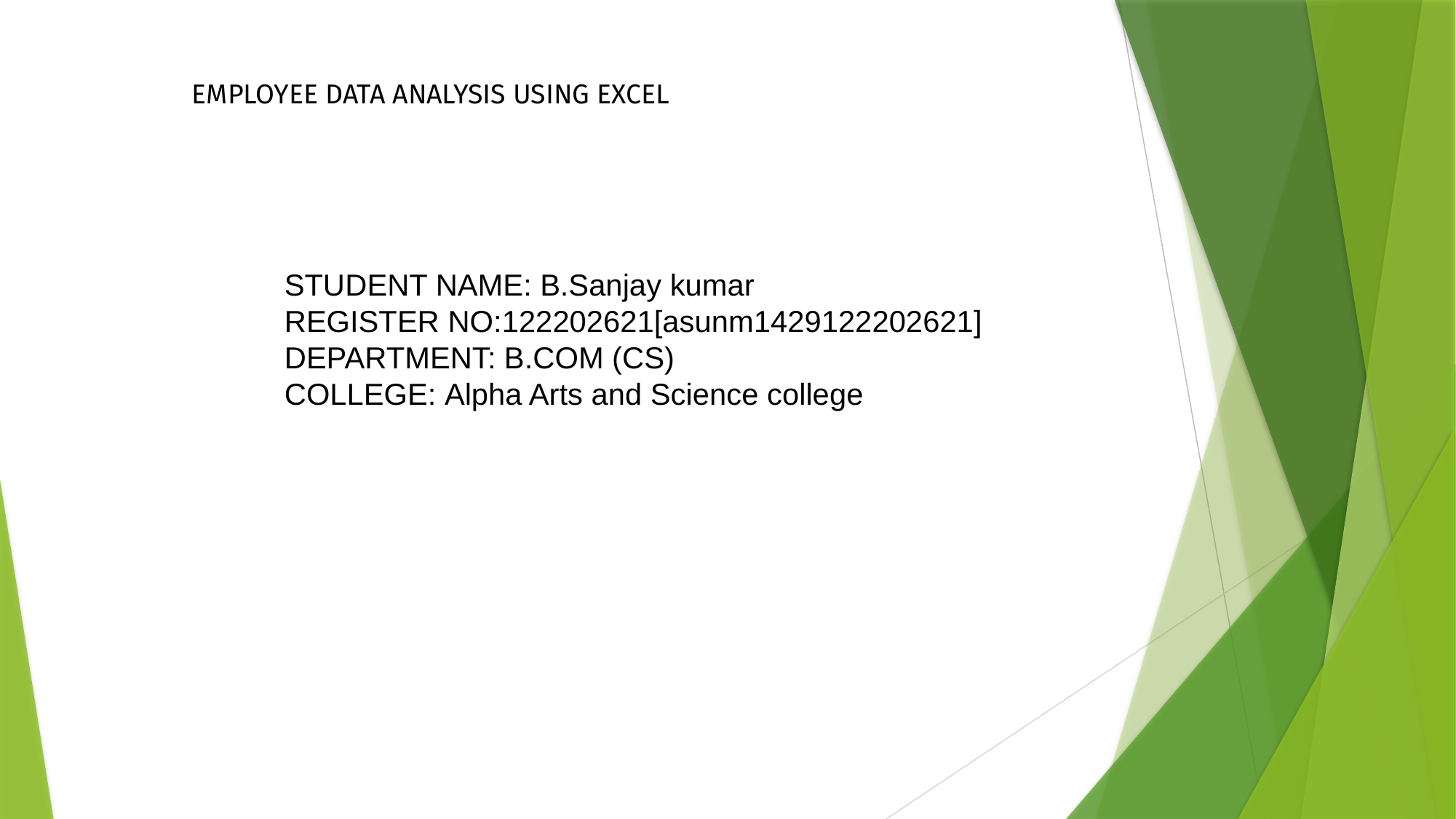

EMPLOYEE DATA ANALYSIS USING EXCEL
STUDENT NAME: B.Sanjay kumar
REGISTER NO:122202621[asunm1429122202621]
DEPARTMENT: B.COM (CS)
COLLEGE: Alpha Arts and Science college